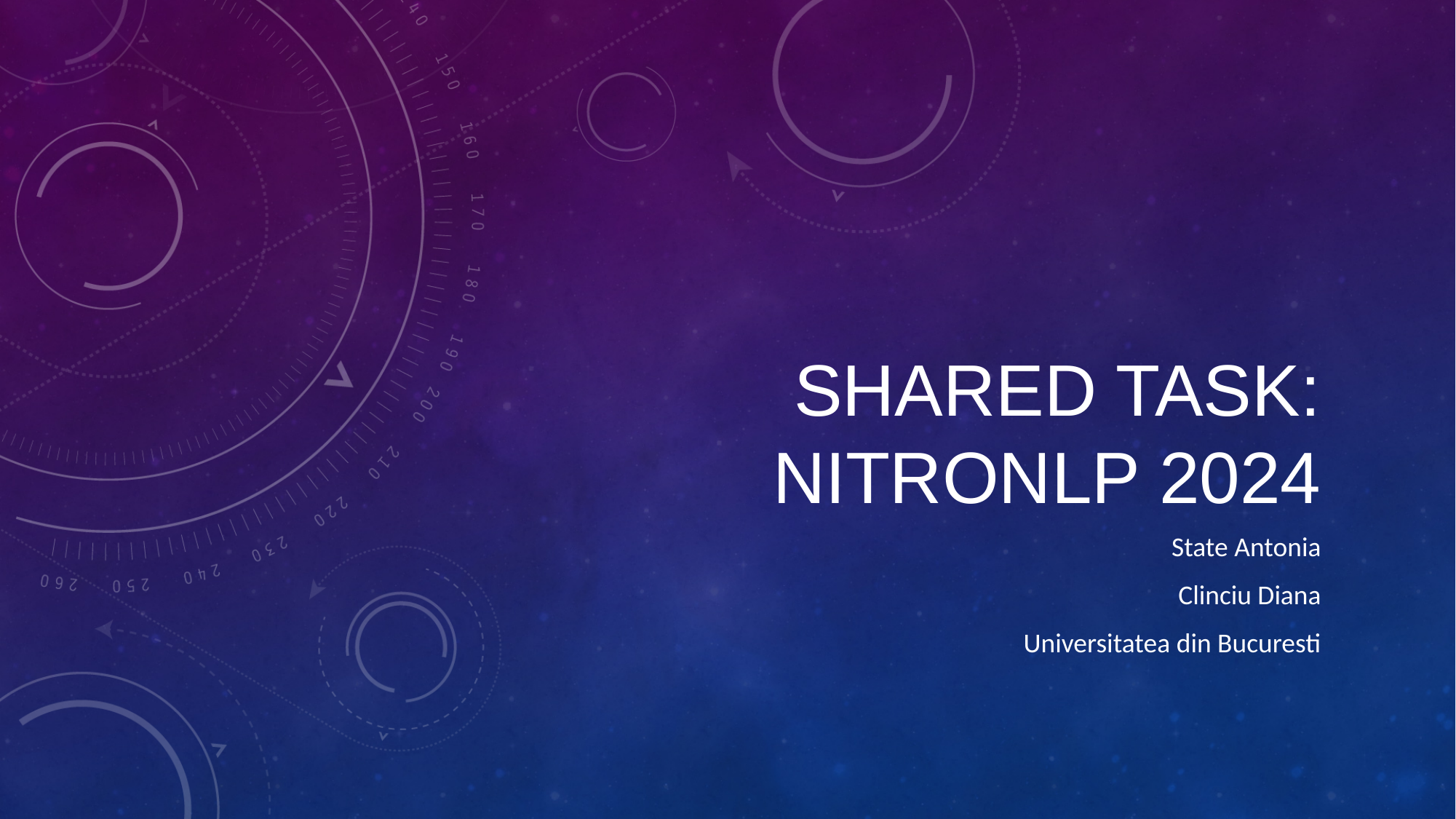

# Shared Task: NitroNLP 2024
State Antonia
Clinciu Diana
Universitatea din Bucuresti